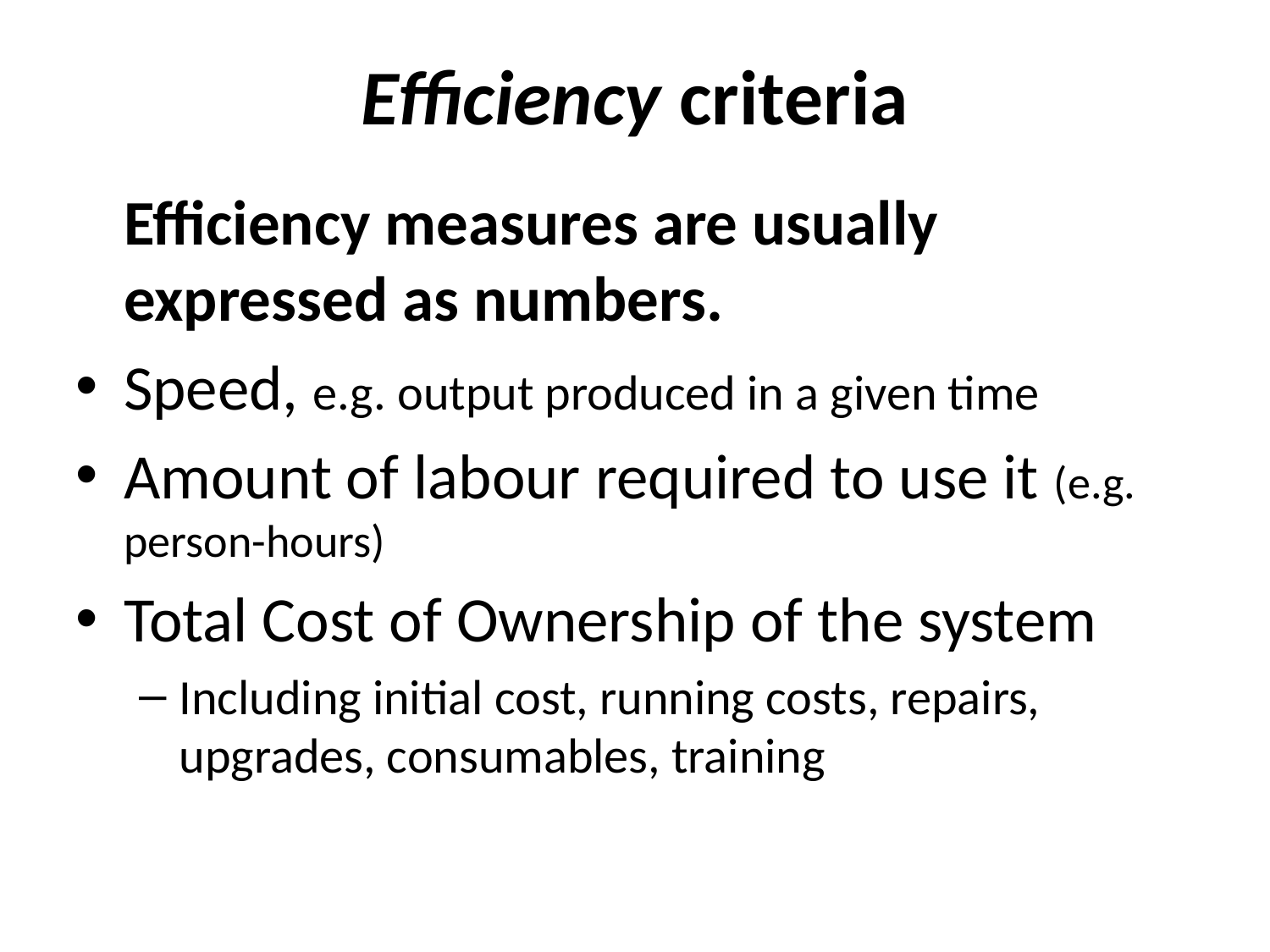

# Efficiency criteria
Efficiency measures are usually expressed as numbers.
Speed, e.g. output produced in a given time
Amount of labour required to use it (e.g. person-hours)
Total Cost of Ownership of the system
Including initial cost, running costs, repairs, upgrades, consumables, training